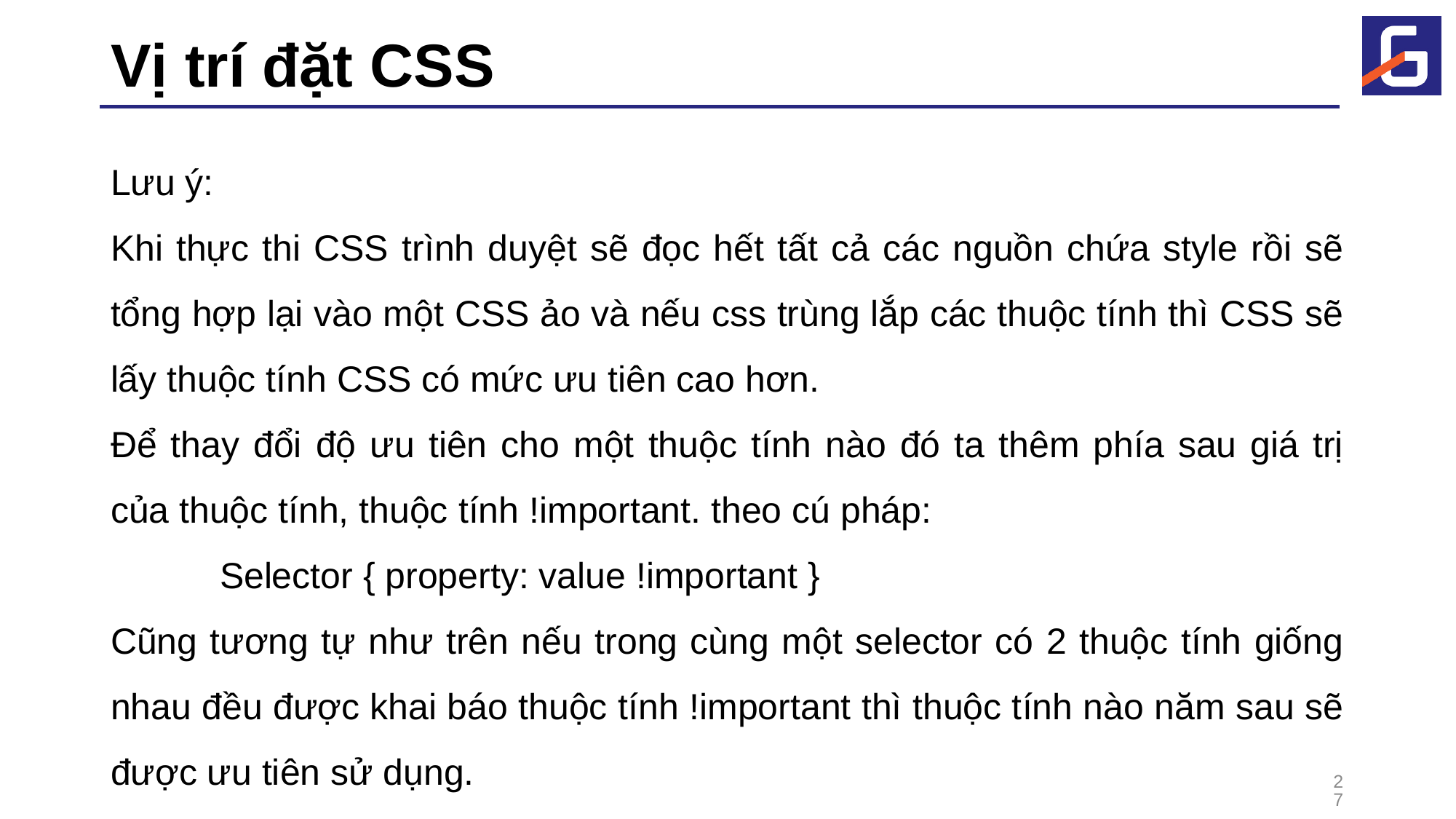

# Vị trí đặt CSS
Lưu ý:
Khi thực thi CSS trình duyệt sẽ đọc hết tất cả các nguồn chứa style rồi sẽ tổng hợp lại vào một CSS ảo và nếu css trùng lắp các thuộc tính thì CSS sẽ lấy thuộc tính CSS có mức ưu tiên cao hơn.
Để thay đổi độ ưu tiên cho một thuộc tính nào đó ta thêm phía sau giá trị của thuộc tính, thuộc tính !important. theo cú pháp:
	Selector { property: value !important }
Cũng tương tự như trên nếu trong cùng một selector có 2 thuộc tính giống nhau đều được khai báo thuộc tính !important thì thuộc tính nào năm sau sẽ được ưu tiên sử dụng.
27